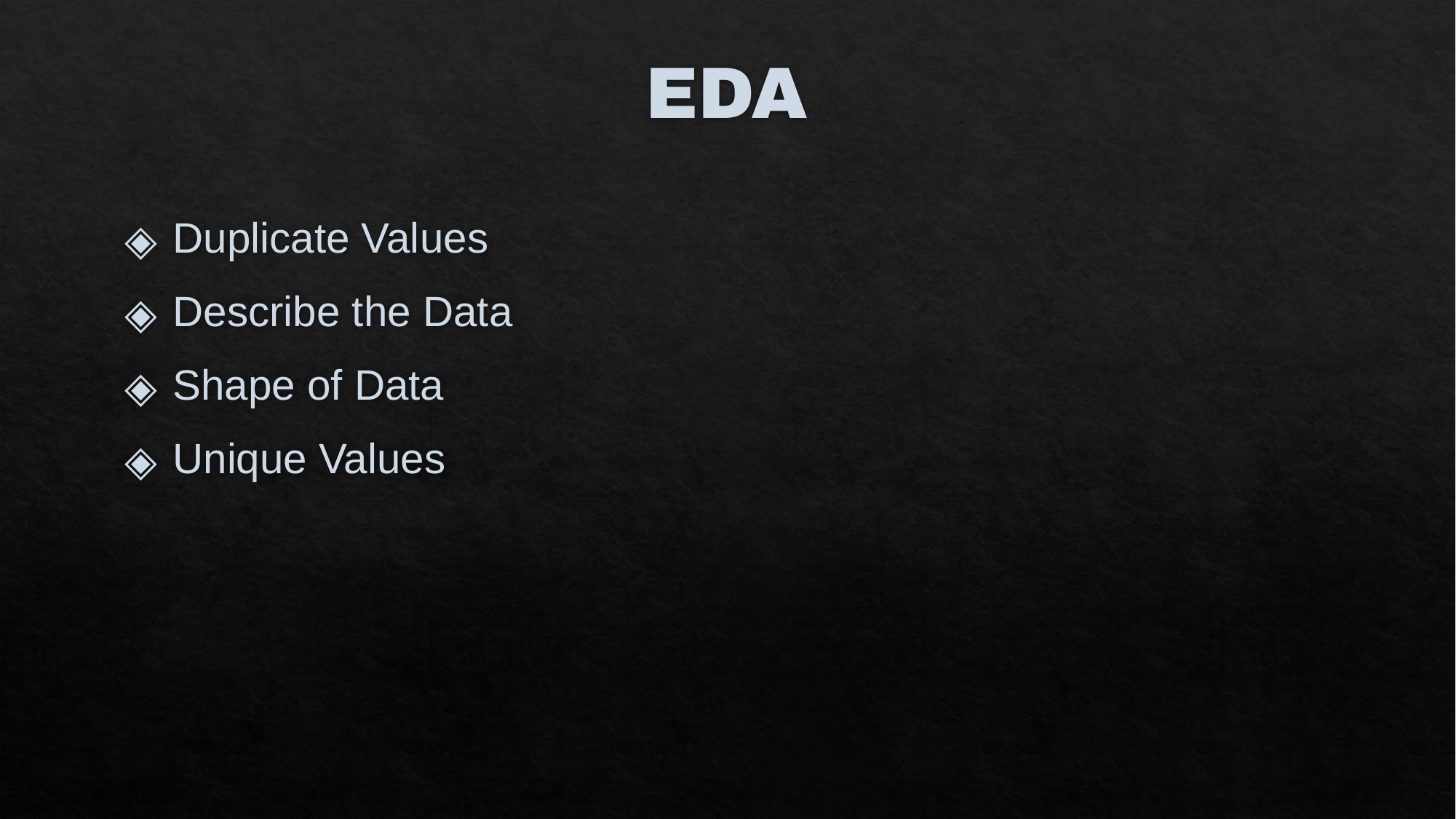

# EDA

 Duplicate Values
 Describe the Data
 Shape of Data
 Unique Values